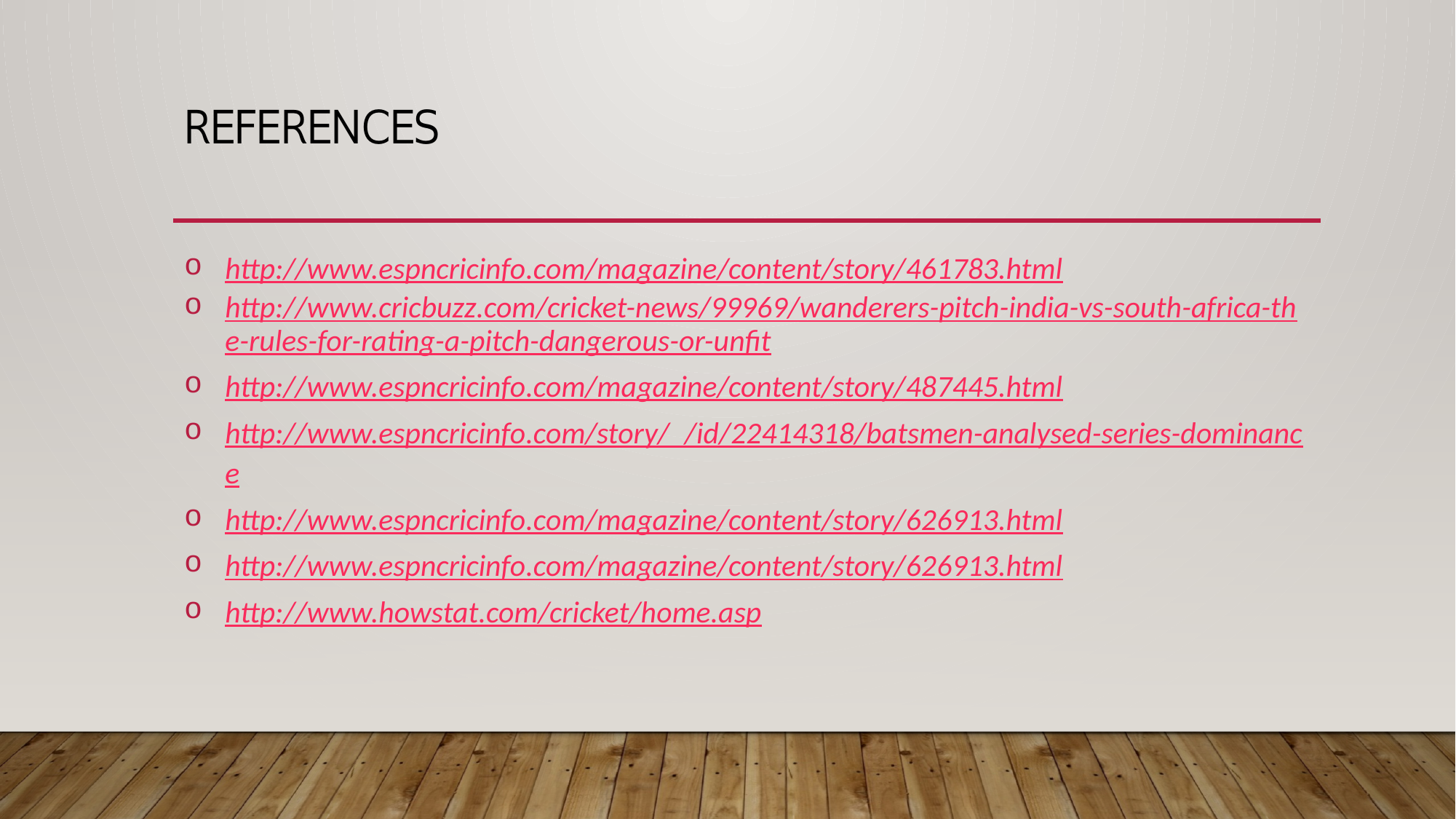

# References
http://www.espncricinfo.com/magazine/content/story/461783.html
http://www.cricbuzz.com/cricket-news/99969/wanderers-pitch-india-vs-south-africa-the-rules-for-rating-a-pitch-dangerous-or-unfit
http://www.espncricinfo.com/magazine/content/story/487445.html
http://www.espncricinfo.com/story/_/id/22414318/batsmen-analysed-series-dominance
http://www.espncricinfo.com/magazine/content/story/626913.html
http://www.espncricinfo.com/magazine/content/story/626913.html
http://www.howstat.com/cricket/home.asp